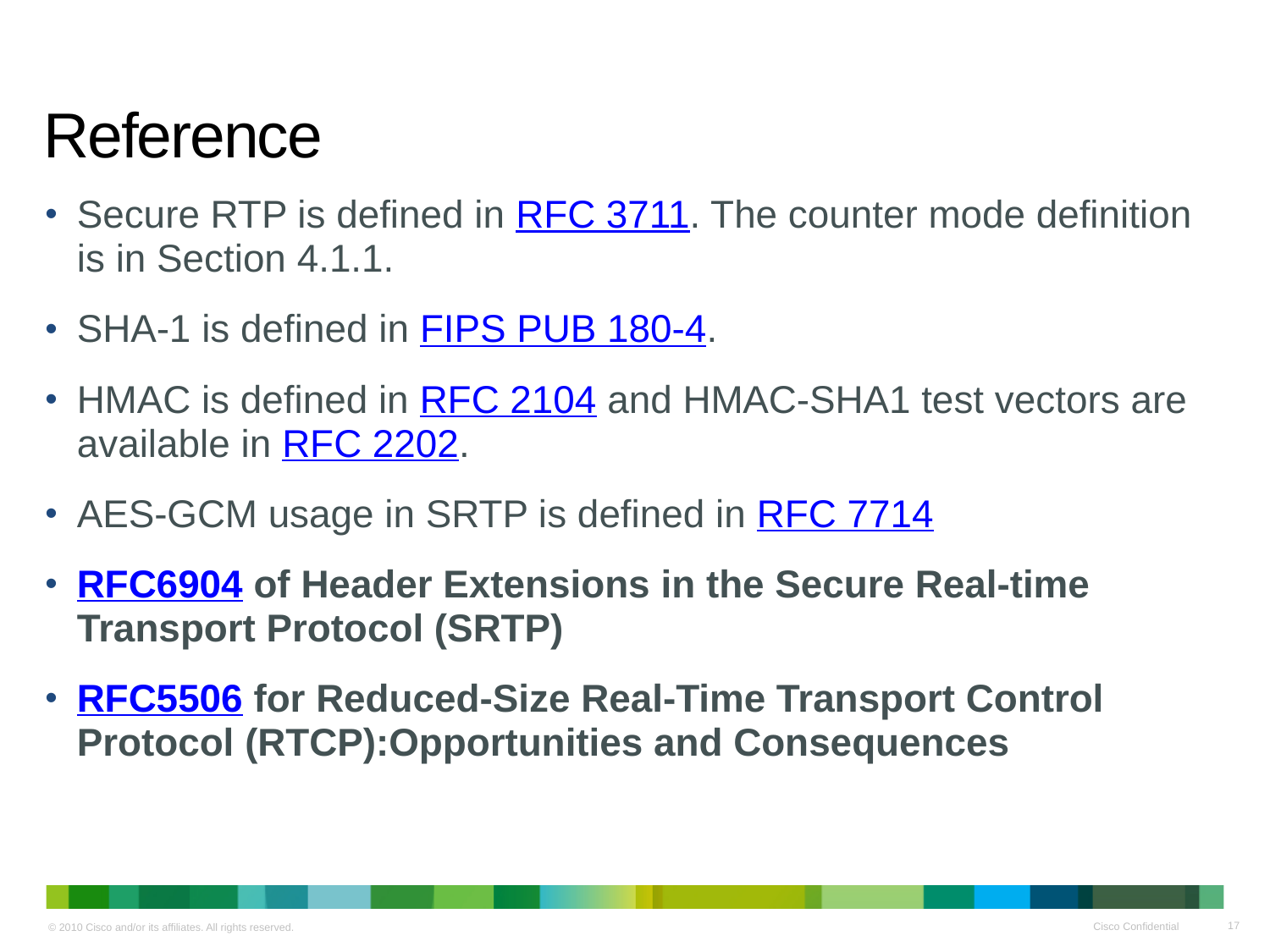

# Reference
Secure RTP is defined in RFC 3711. The counter mode definition is in Section 4.1.1.
SHA-1 is defined in FIPS PUB 180-4.
HMAC is defined in RFC 2104 and HMAC-SHA1 test vectors are available in RFC 2202.
AES-GCM usage in SRTP is defined in RFC 7714
RFC6904 of Header Extensions in the Secure Real-time Transport Protocol (SRTP)
RFC5506 for Reduced-Size Real-Time Transport Control Protocol (RTCP):Opportunities and Consequences